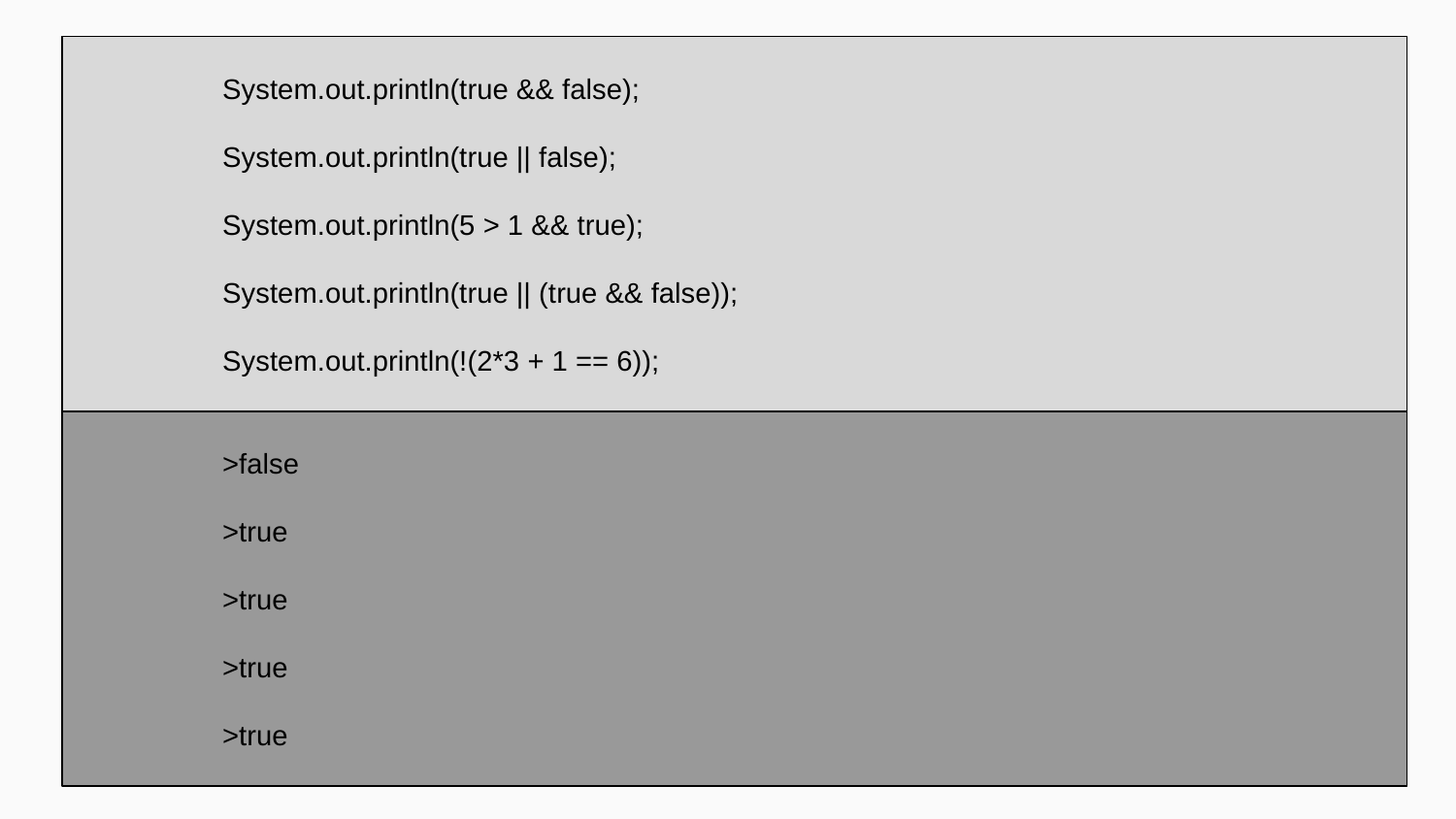

System.out.println(true && false);

	System.out.println(true || false);

	System.out.println(5 > 1 && true);

	System.out.println(true || (true && false));

	System.out.println(!(2*3 + 1 == 6));
	>false

	>true

	>true

	>true

	>true